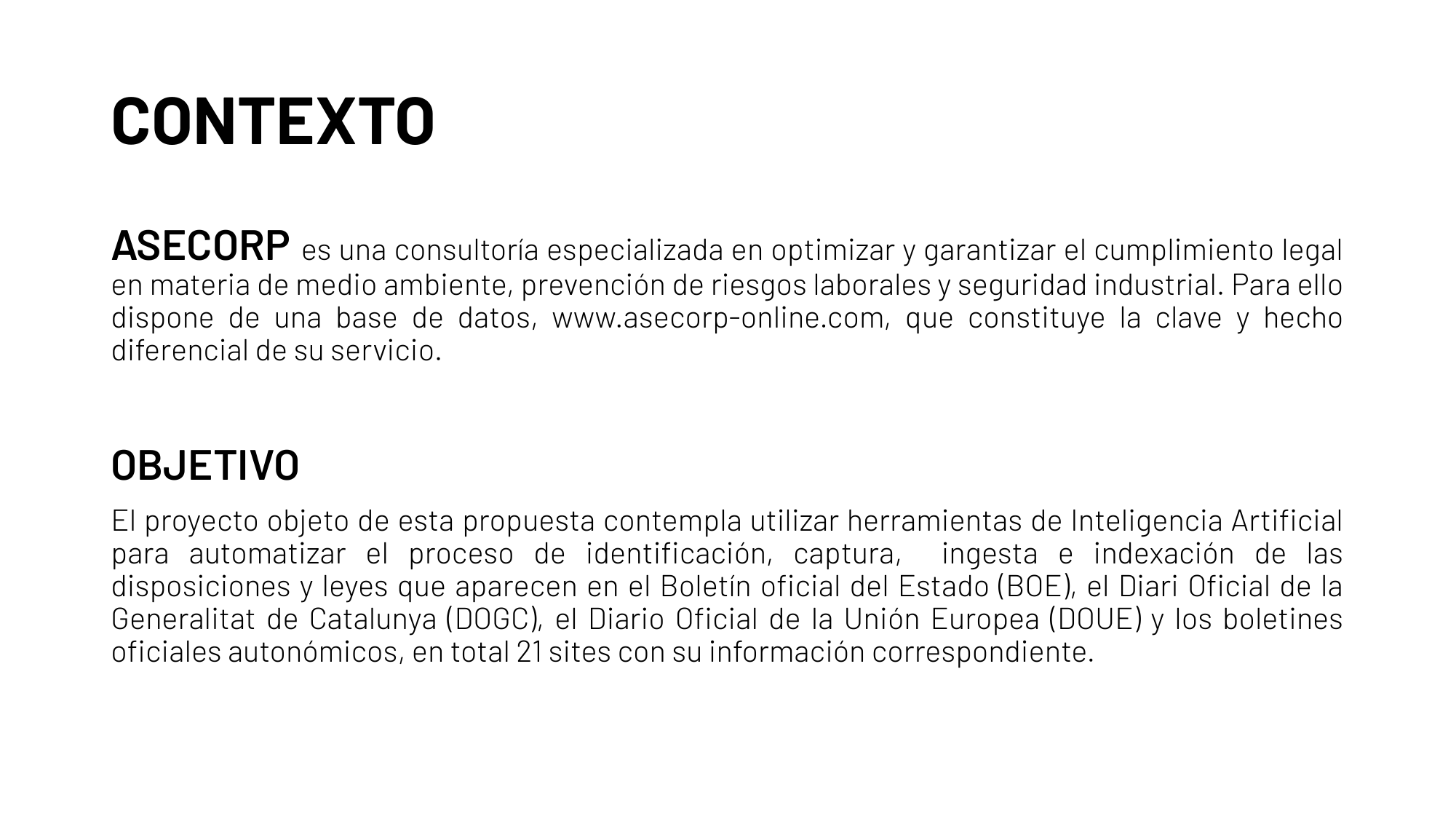

# CONTEXTO
ASECORP es una consultoría especializada en optimizar y garantizar el cumplimiento legal en materia de medio ambiente, prevención de riesgos laborales y seguridad industrial. Para ello dispone de una base de datos, www.asecorp-online.com, que constituye la clave y hecho diferencial de su servicio.

OBJETIVO
El proyecto objeto de esta propuesta contempla utilizar herramientas de Inteligencia Artificial para automatizar el proceso de identificación, captura,  ingesta e indexación de las disposiciones y leyes que aparecen en el Boletín oficial del Estado (BOE), el Diari Oficial de la Generalitat de Catalunya (DOGC), el Diario Oficial de la Unión Europea (DOUE) y los boletines oficiales autonómicos, en total 21 sites con su información correspondiente.